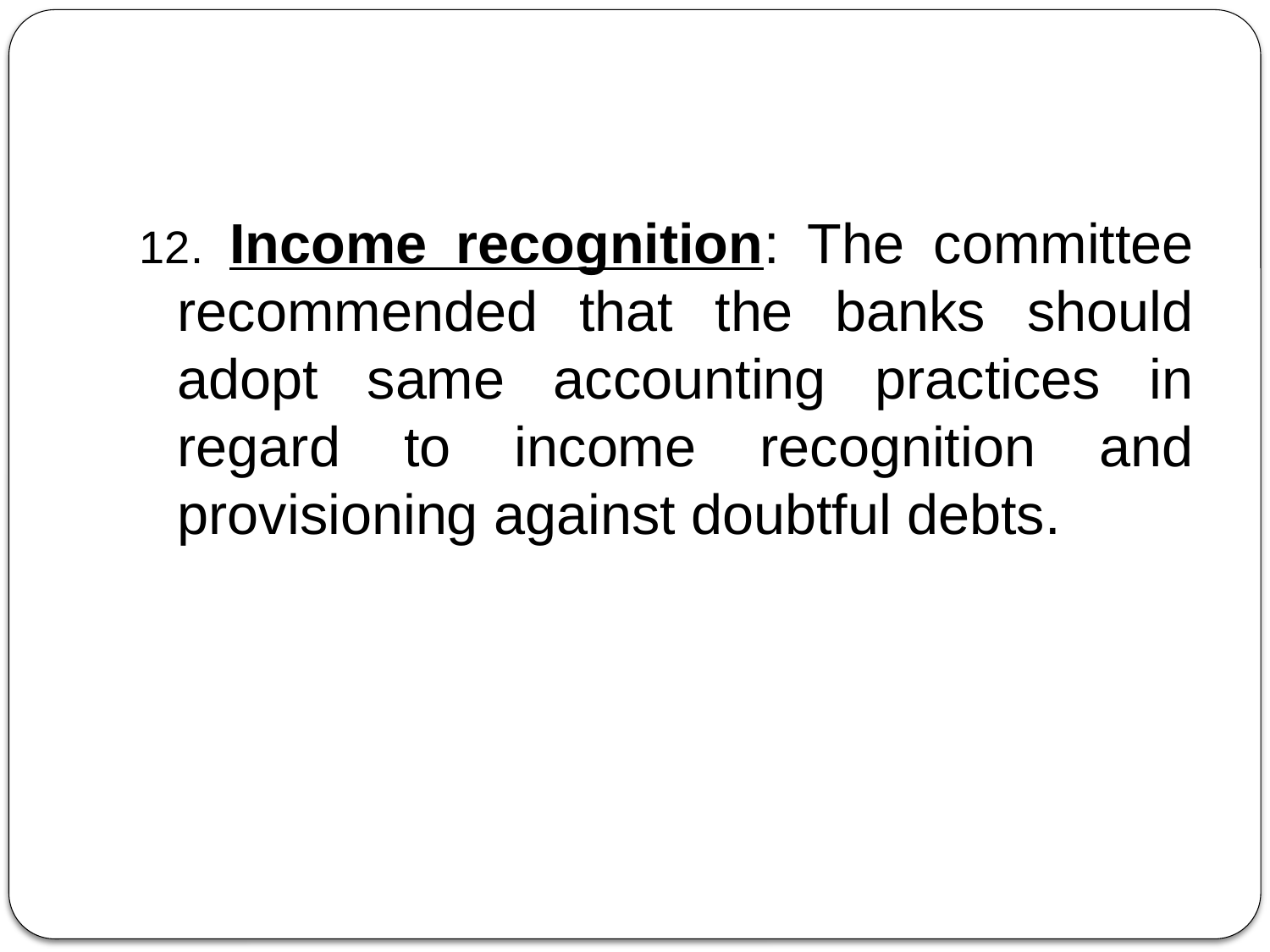

12. Income recognition: The committee recommended that the banks should adopt same accounting practices in regard to income recognition and provisioning against doubtful debts.